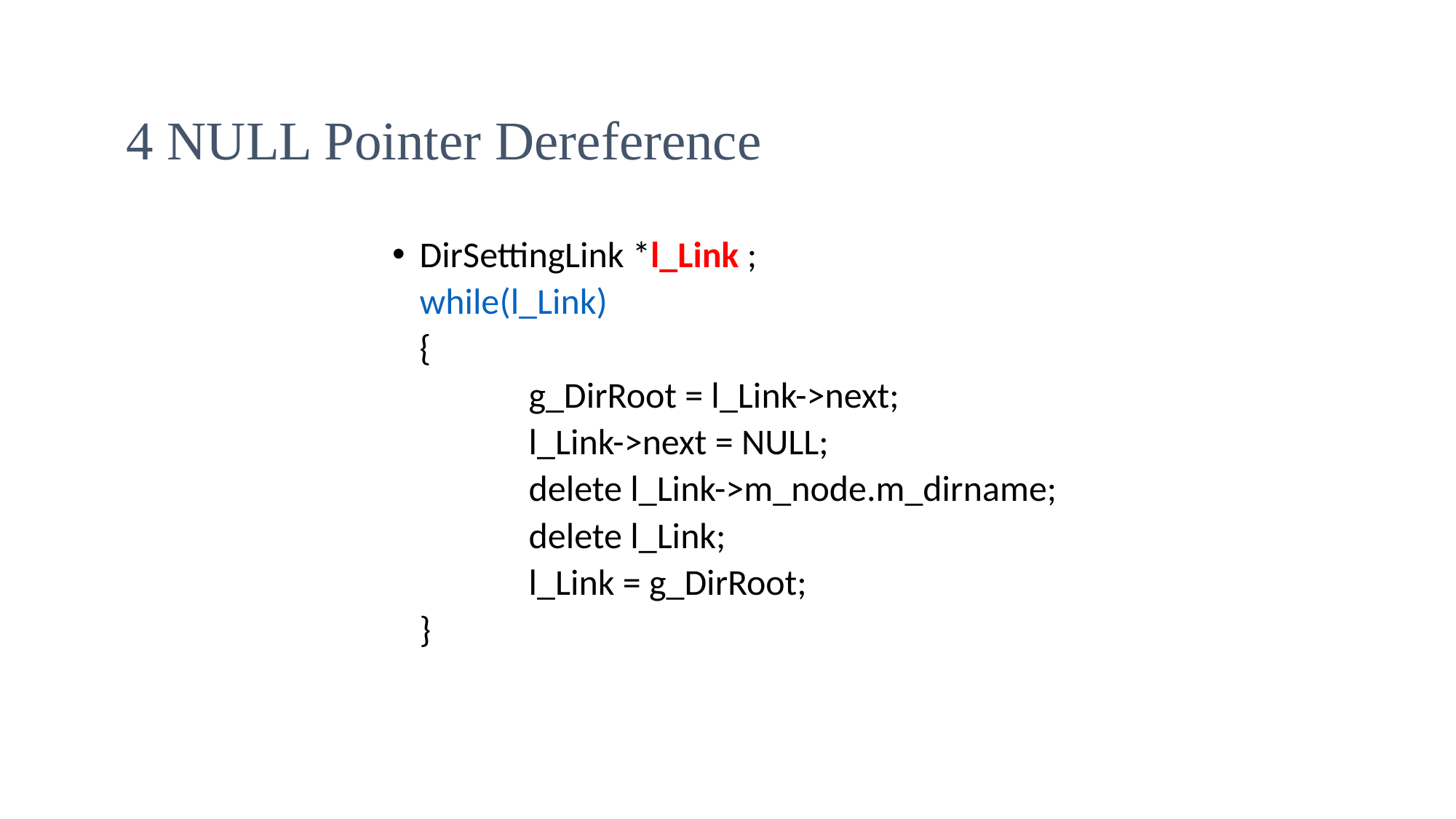

4 NULL Pointer Dereference
DirSettingLink *l_Link ;
	while(l_Link)
	{
		g_DirRoot = l_Link->next;
		l_Link->next = NULL;
		delete l_Link->m_node.m_dirname;
		delete l_Link;
		l_Link = g_DirRoot;
	}